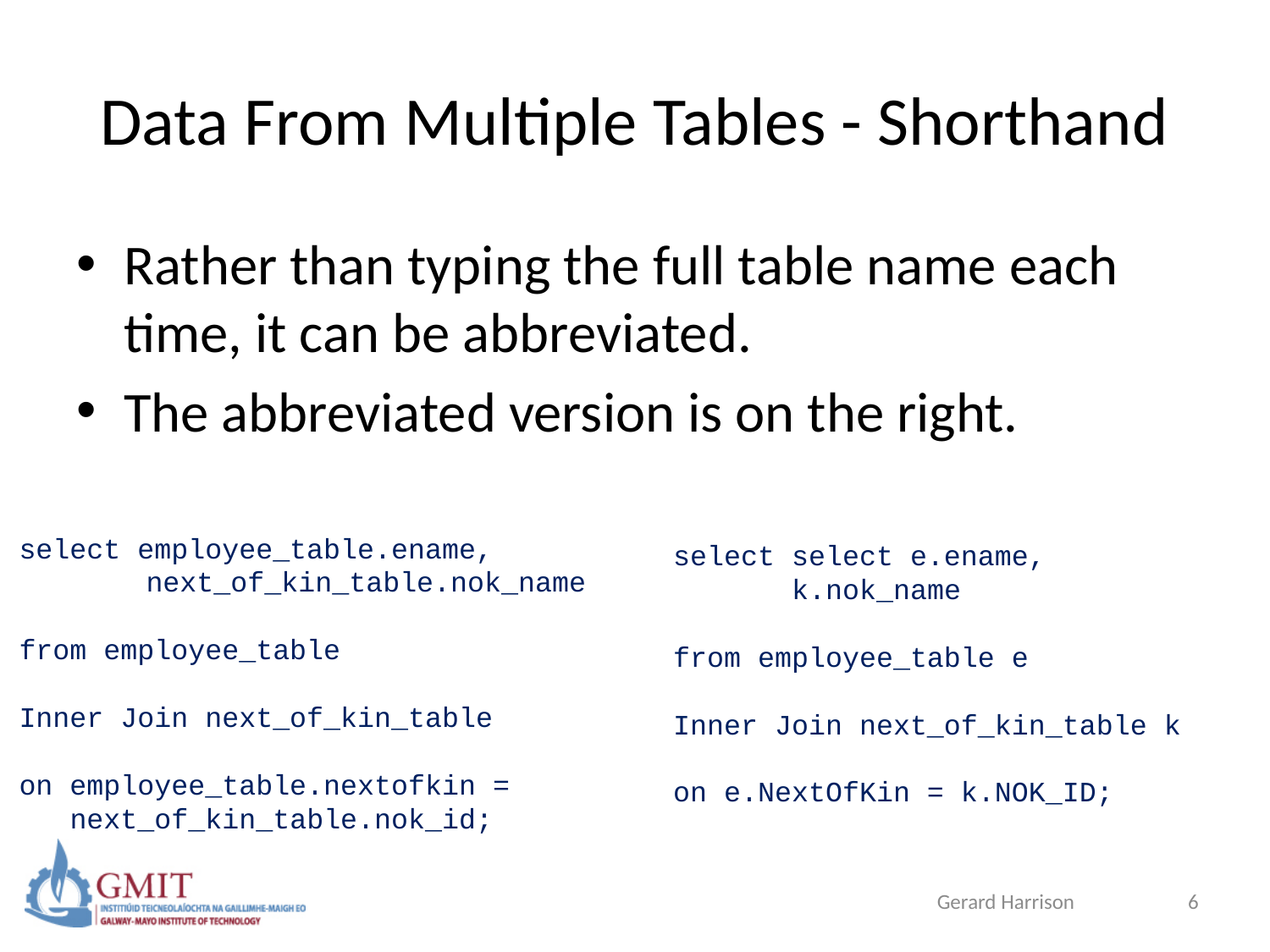

# Data From Multiple Tables - Shorthand
Rather than typing the full table name each time, it can be abbreviated.
The abbreviated version is on the right.

select employee_table.ename,
	next_of_kin_table.nok_name

from employee_table

Inner Join next_of_kin_table

on employee_table.nextofkin =
   next_of_kin_table.nok_id;

select select e.ename,
       k.nok_name

from employee_table e

Inner Join next_of_kin_table k

on e.NextOfKin = k.NOK_ID;

Gerard Harrison
6